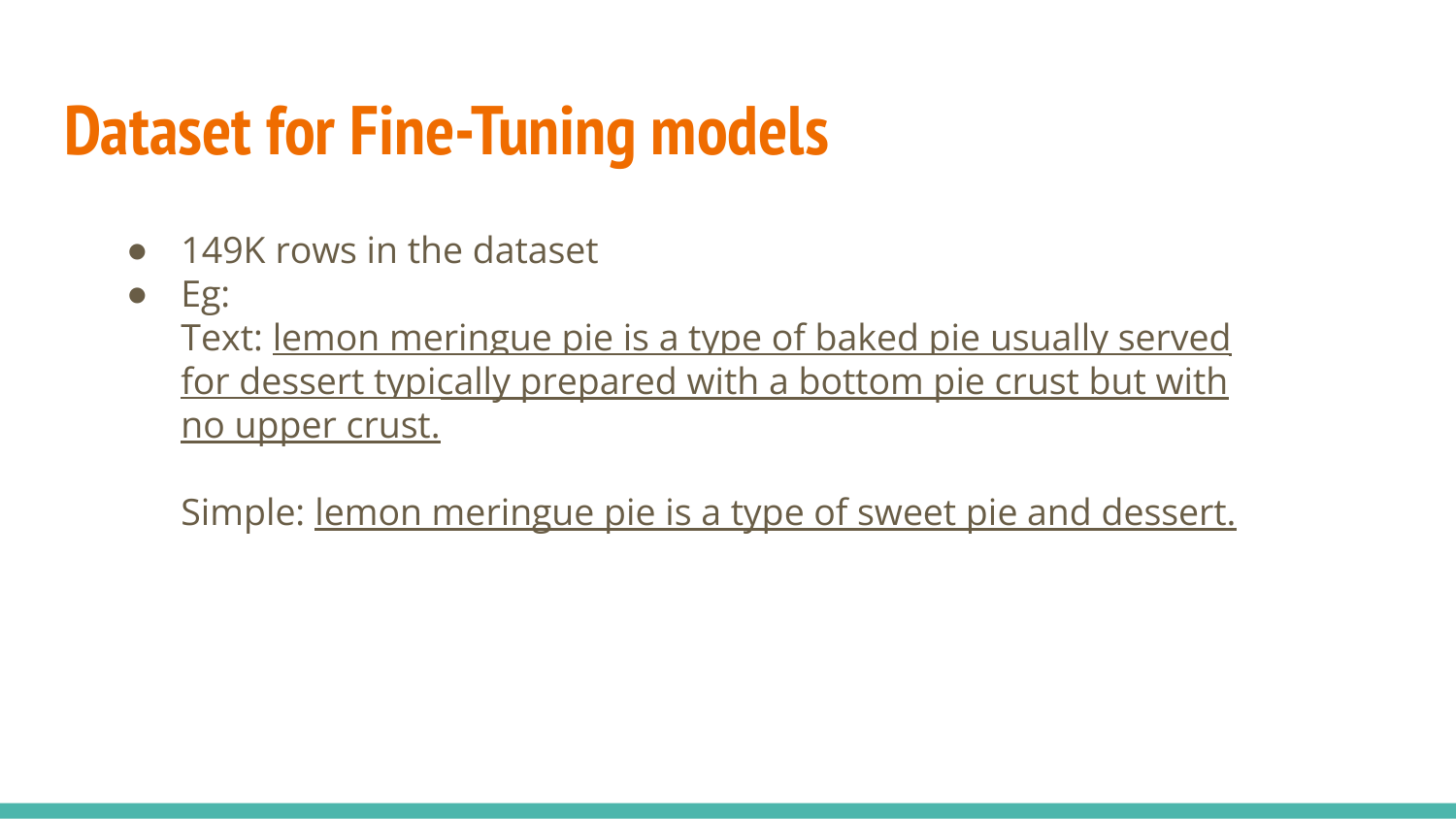

# Dataset for Fine-Tuning models
149K rows in the dataset
Eg:
Text: lemon meringue pie is a type of baked pie usually served for dessert typically prepared with a bottom pie crust but with no upper crust.

Simple: lemon meringue pie is a type of sweet pie and dessert.